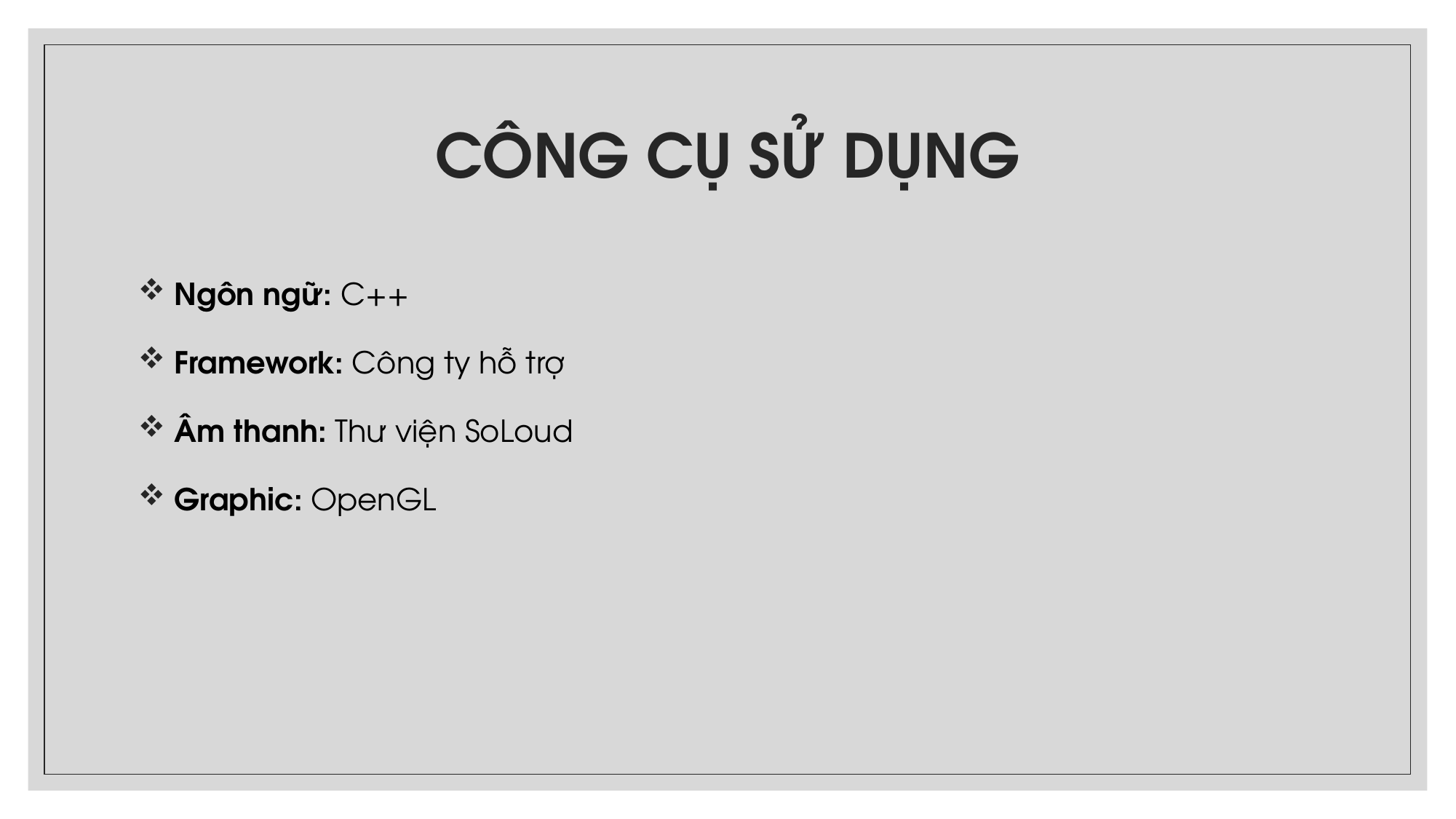

# CÔNG CỤ SỬ DỤNG
 Ngôn ngữ: C++
 Framework: Công ty hỗ trợ
 Âm thanh: Thư viện SoLoud
 Graphic: OpenGL